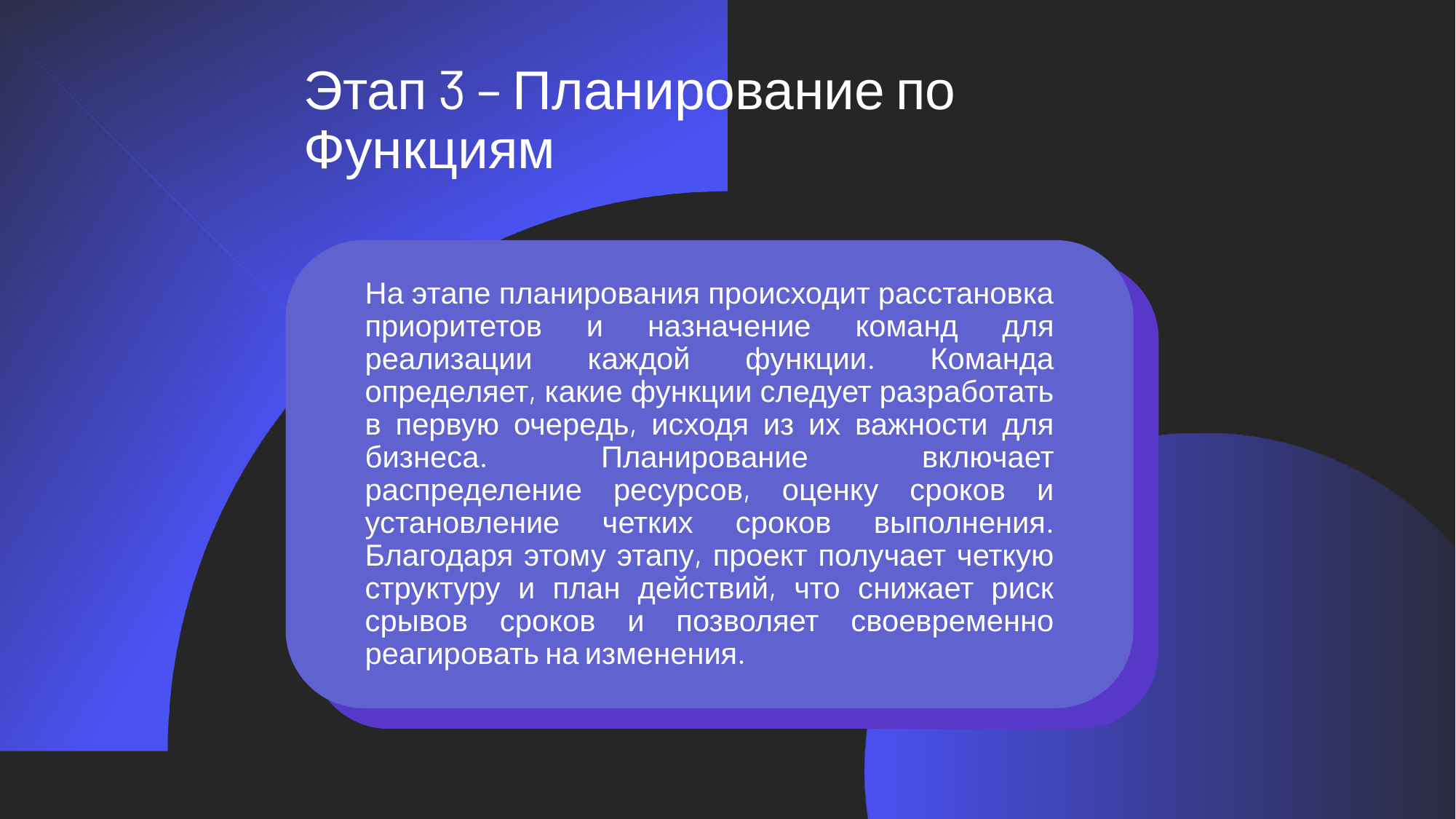

# Этап 3 – Планирование по Функциям

На этапе планирования происходит расстановка приоритетов и назначение команд для реализации каждой функции. Команда определяет, какие функции следует разработать в первую очередь, исходя из их важности для бизнеса. Планирование включает распределение ресурсов, оценку сроков и установление четких сроков выполнения. Благодаря этому этапу, проект получает четкую структуру и план действий, что снижает риск срывов сроков и позволяет своевременно реагировать на изменения.